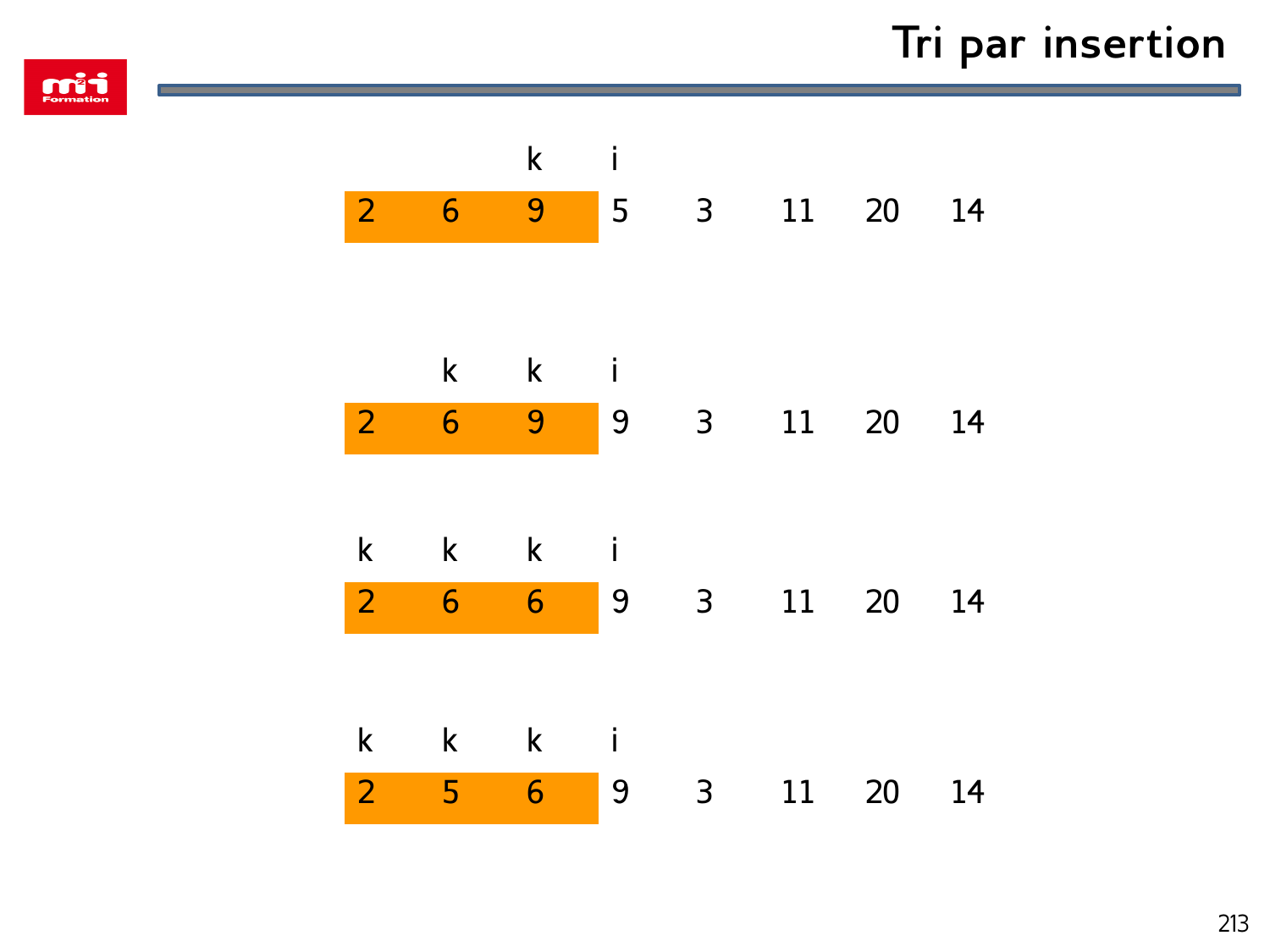

# Tri par insertion
|  |  | k | i |  |  |  |  |
| --- | --- | --- | --- | --- | --- | --- | --- |
| 2 | 6 | 9 | 5 | 3 | 11 | 20 | 14 |
|  |  |  |  |  |  |  |  |
|  | k | k | i |  |  |  |  |
| --- | --- | --- | --- | --- | --- | --- | --- |
| 2 | 6 | 9 | 9 | 3 | 11 | 20 | 14 |
|  |  |  |  |  |  |  |  |
| k | k | k | i |  |  |  |  |
| --- | --- | --- | --- | --- | --- | --- | --- |
| 2 | 6 | 6 | 9 | 3 | 11 | 20 | 14 |
|  |  |  |  |  |  |  |  |
| k | k | k | i |  |  |  |  |
| --- | --- | --- | --- | --- | --- | --- | --- |
| 2 | 5 | 6 | 9 | 3 | 11 | 20 | 14 |
|  |  |  |  |  |  |  |  |
213